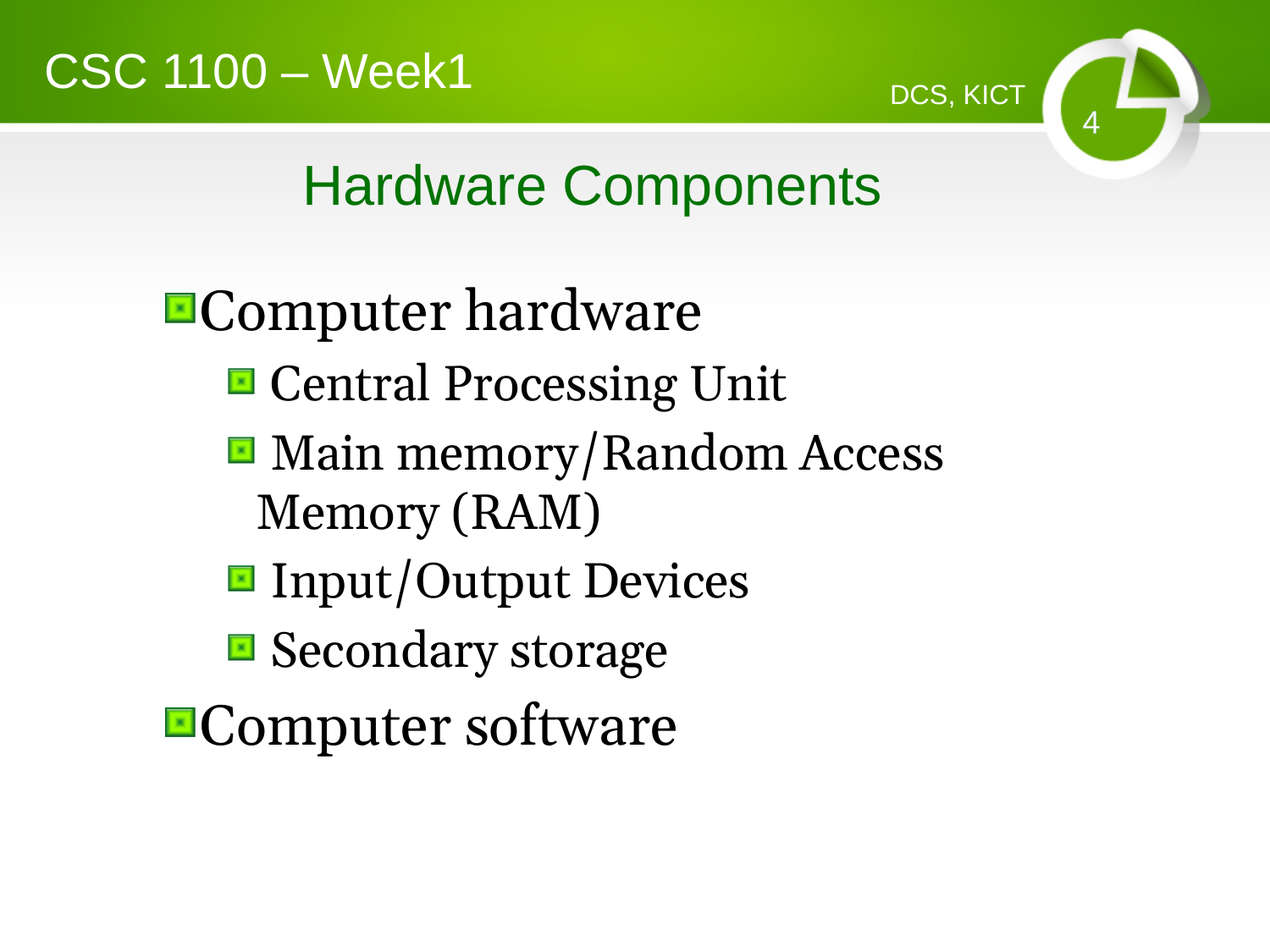

CSC 1100 – Week1
DCS, KICT
4
# Hardware Components
Computer hardware
 Central Processing Unit
 Main memory/Random Access Memory (RAM)
 Input/Output Devices
 Secondary storage
Computer software